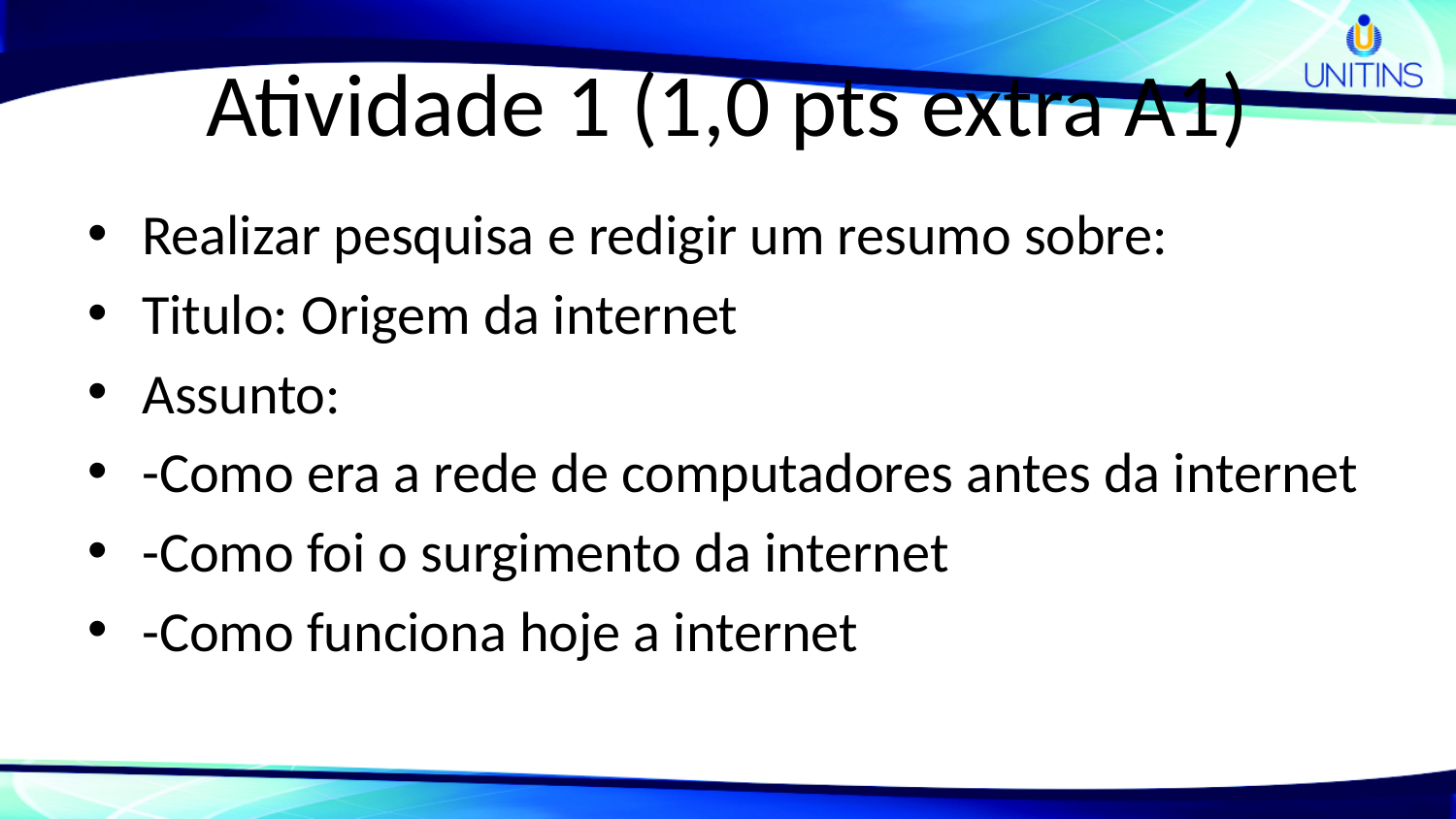

# Atividade 1 (1,0 pts extra A1)
Realizar pesquisa e redigir um resumo sobre:
Titulo: Origem da internet
Assunto:
-Como era a rede de computadores antes da internet
-Como foi o surgimento da internet
-Como funciona hoje a internet